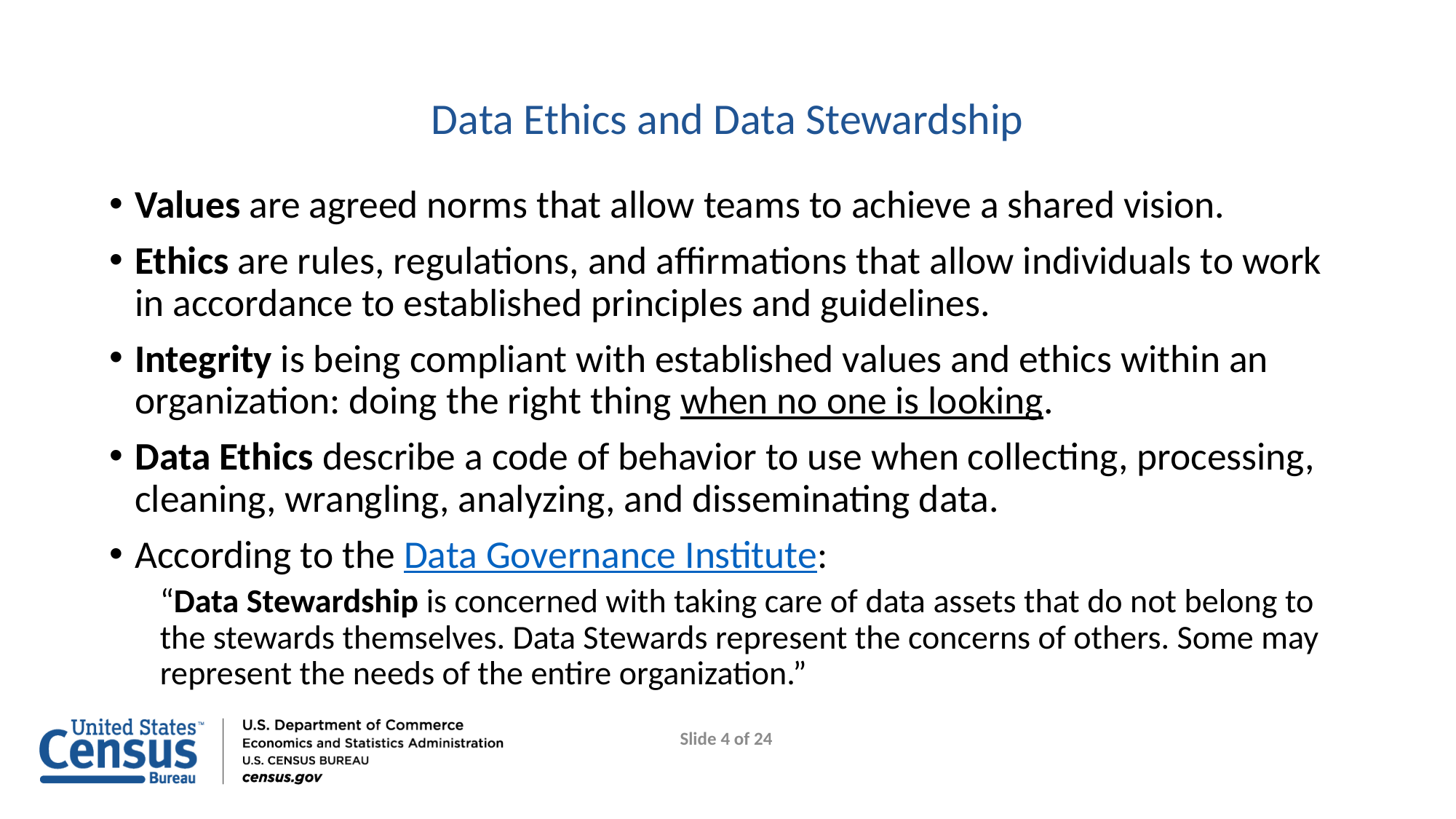

# Data Ethics and Data Stewardship
Values are agreed norms that allow teams to achieve a shared vision.
Ethics are rules, regulations, and affirmations that allow individuals to work in accordance to established principles and guidelines.
Integrity is being compliant with established values and ethics within an organization: doing the right thing when no one is looking.
Data Ethics describe a code of behavior to use when collecting, processing, cleaning, wrangling, analyzing, and disseminating data.
According to the Data Governance Institute:
“Data Stewardship is concerned with taking care of data assets that do not belong to the stewards themselves. Data Stewards represent the concerns of others. Some may represent the needs of the entire organization.”

Slide 4 of 24